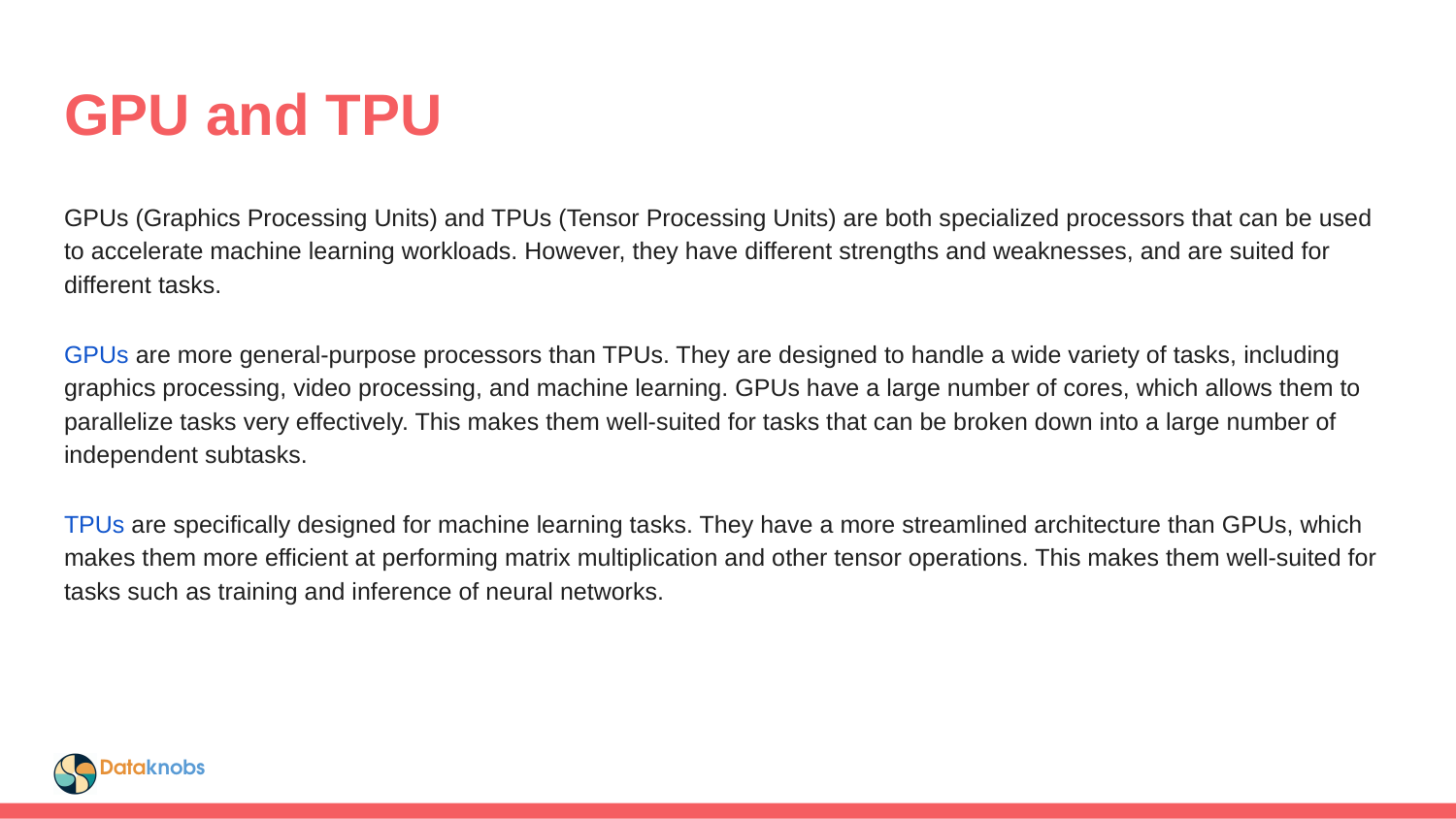

# GPU and TPU
GPUs (Graphics Processing Units) and TPUs (Tensor Processing Units) are both specialized processors that can be used to accelerate machine learning workloads. However, they have different strengths and weaknesses, and are suited for different tasks.
GPUs are more general-purpose processors than TPUs. They are designed to handle a wide variety of tasks, including graphics processing, video processing, and machine learning. GPUs have a large number of cores, which allows them to parallelize tasks very effectively. This makes them well-suited for tasks that can be broken down into a large number of independent subtasks.
TPUs are specifically designed for machine learning tasks. They have a more streamlined architecture than GPUs, which makes them more efficient at performing matrix multiplication and other tensor operations. This makes them well-suited for tasks such as training and inference of neural networks.